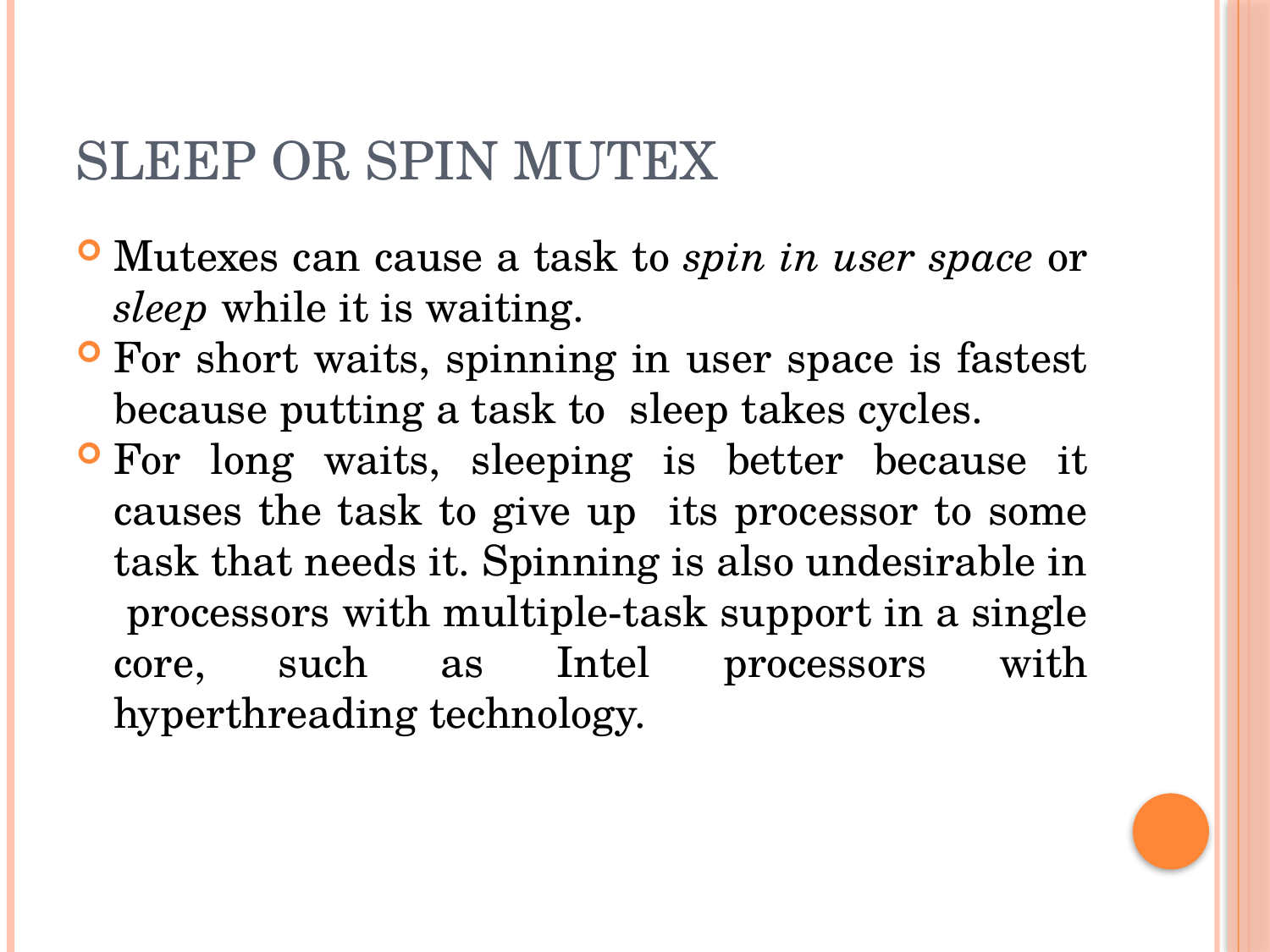

# SLEEP or SPIN MUTEX
Mutexes can cause a task to spin in user space or sleep while it is waiting.
For short waits, spinning in user space is fastest because putting a task to  sleep takes cycles.
For long waits, sleeping is better because it causes the task to give up  its processor to some task that needs it. Spinning is also undesirable in  processors with multiple-task support in a single core, such as Intel processors with hyperthreading technology.